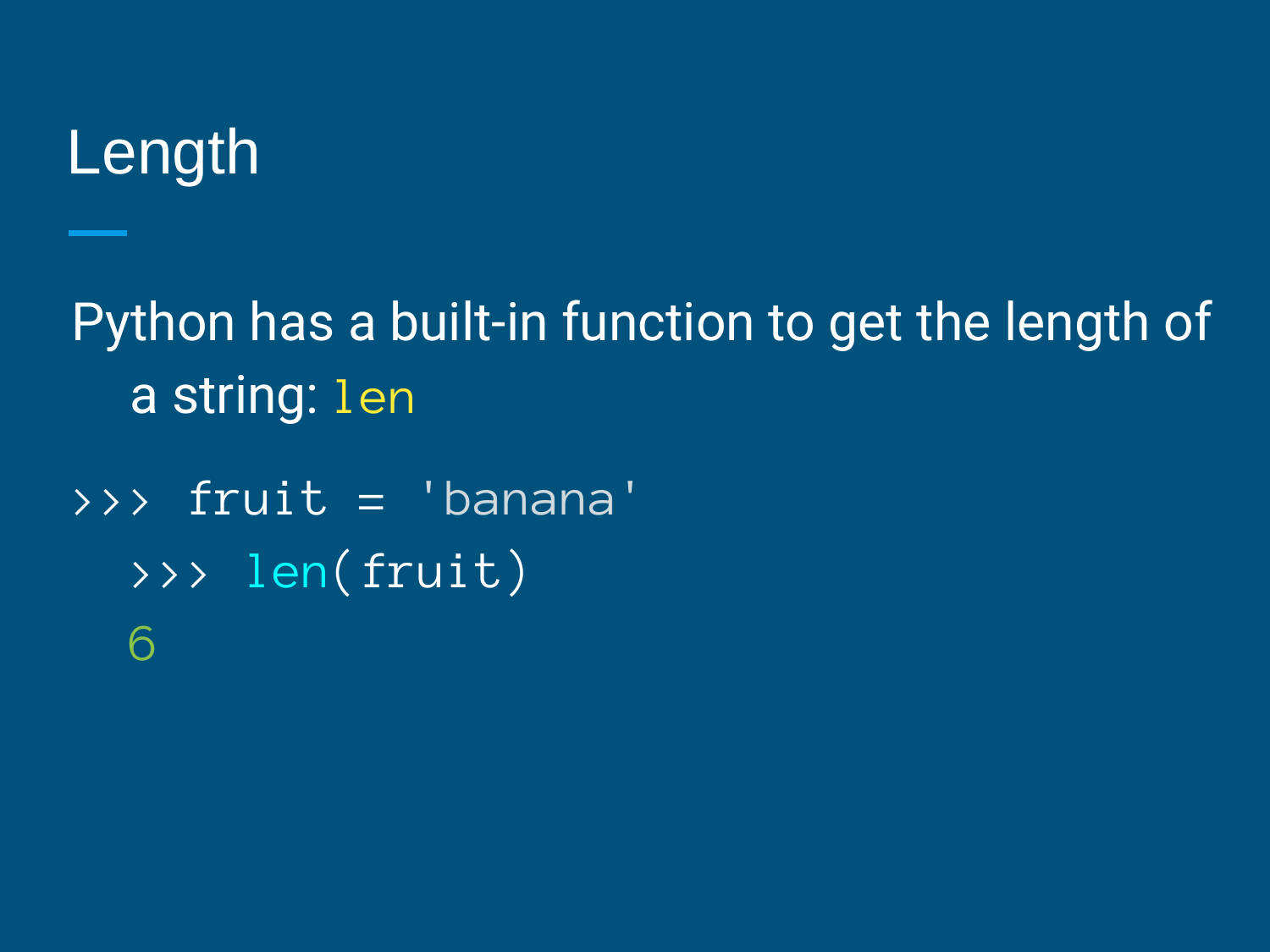

# Length
Python has a built-in function to get the length of a string: len
>>> fruit = 'banana'
>>> len(fruit)
6